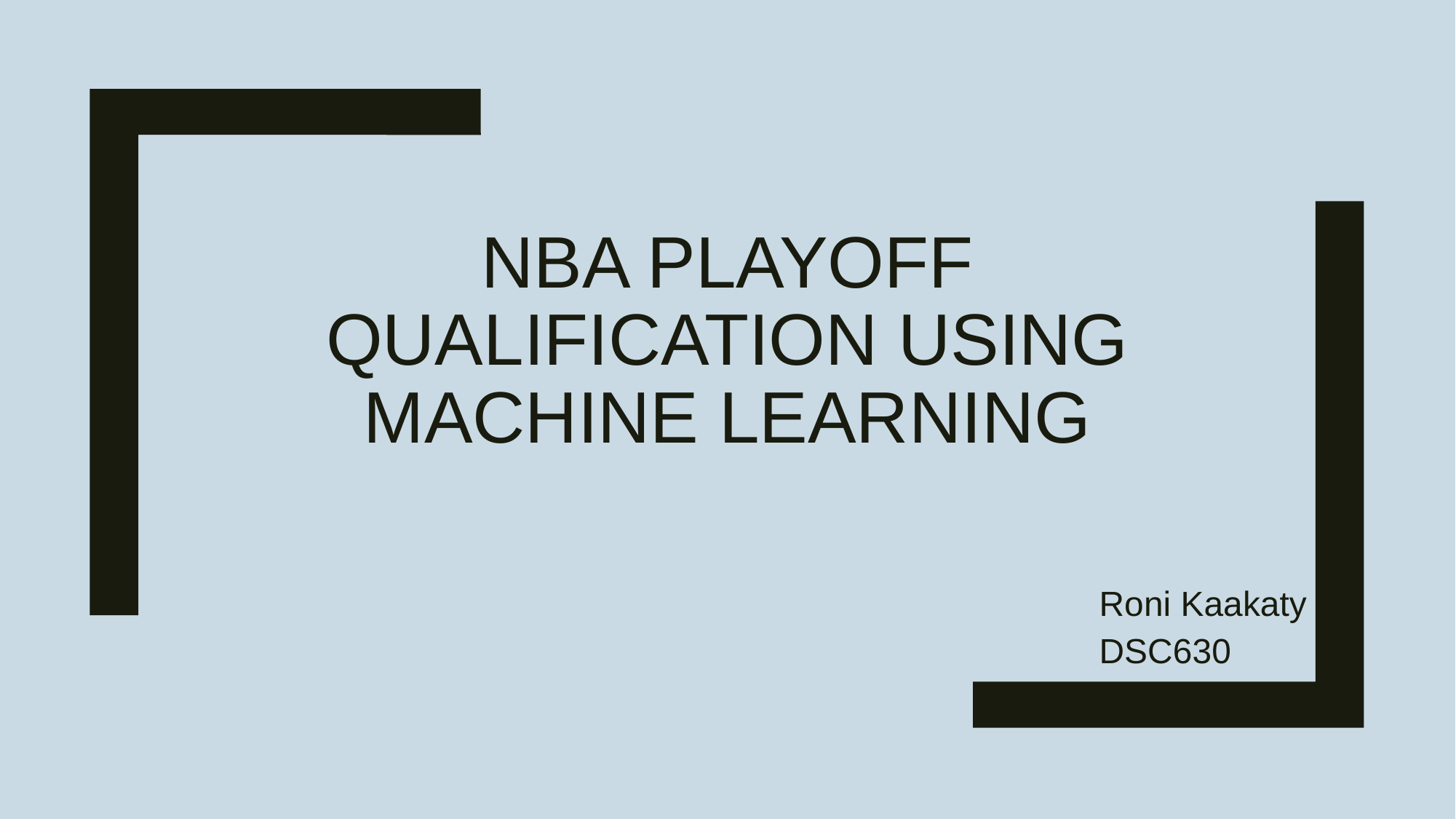

# Nba Playoff qualification using machine learning
Roni Kaakaty
DSC630